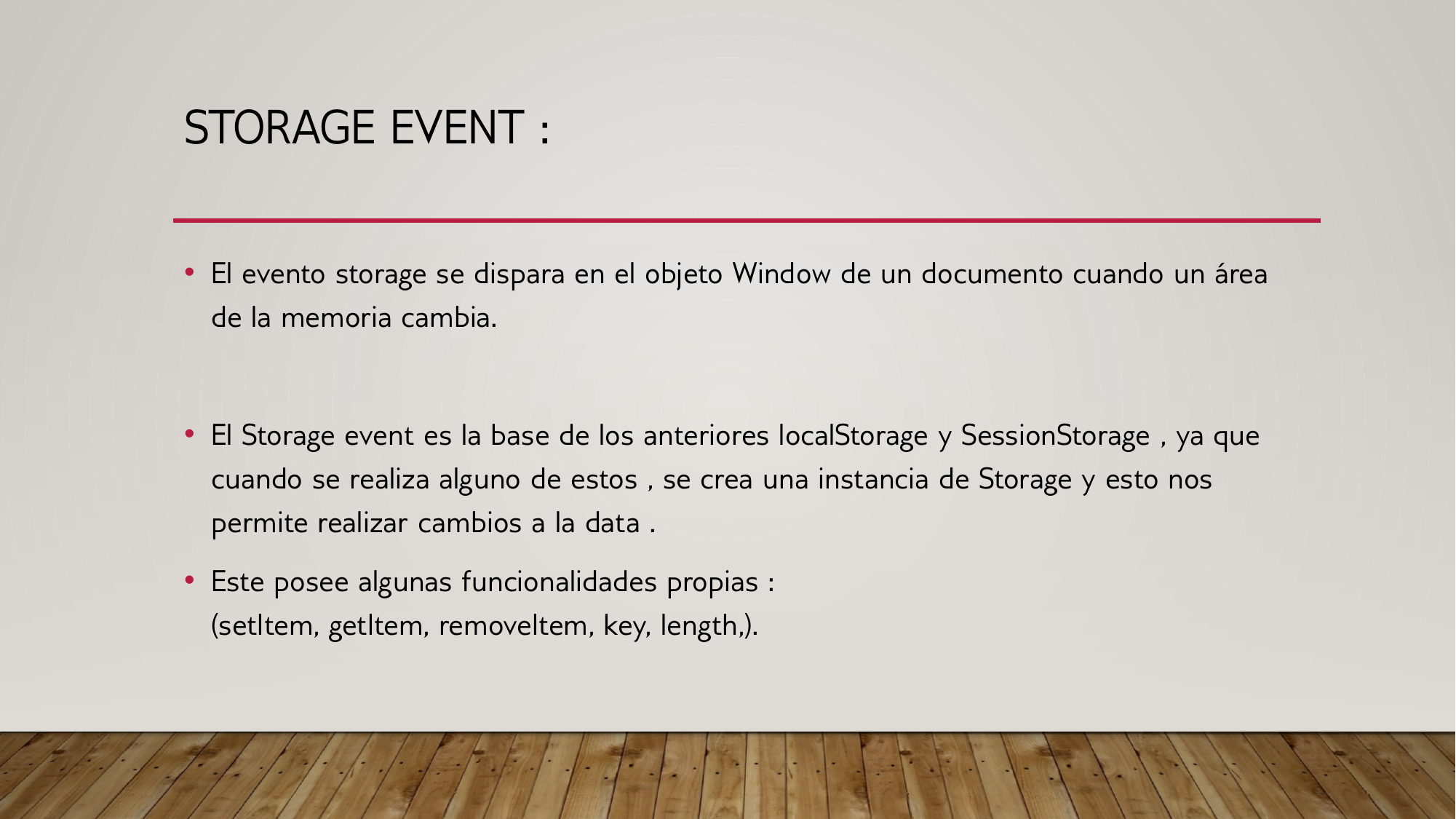

# Storage Event :
El evento storage se dispara en el objeto Window de un documento cuando un área de la memoria cambia.

El Storage event es la base de los anteriores localStorage y SessionStorage , ya que cuando se realiza alguno de estos , se crea una instancia de Storage y esto nos permite realizar cambios a la data .
Este posee algunas funcionalidades propias : (setItem, getItem, removeItem, key, length,).